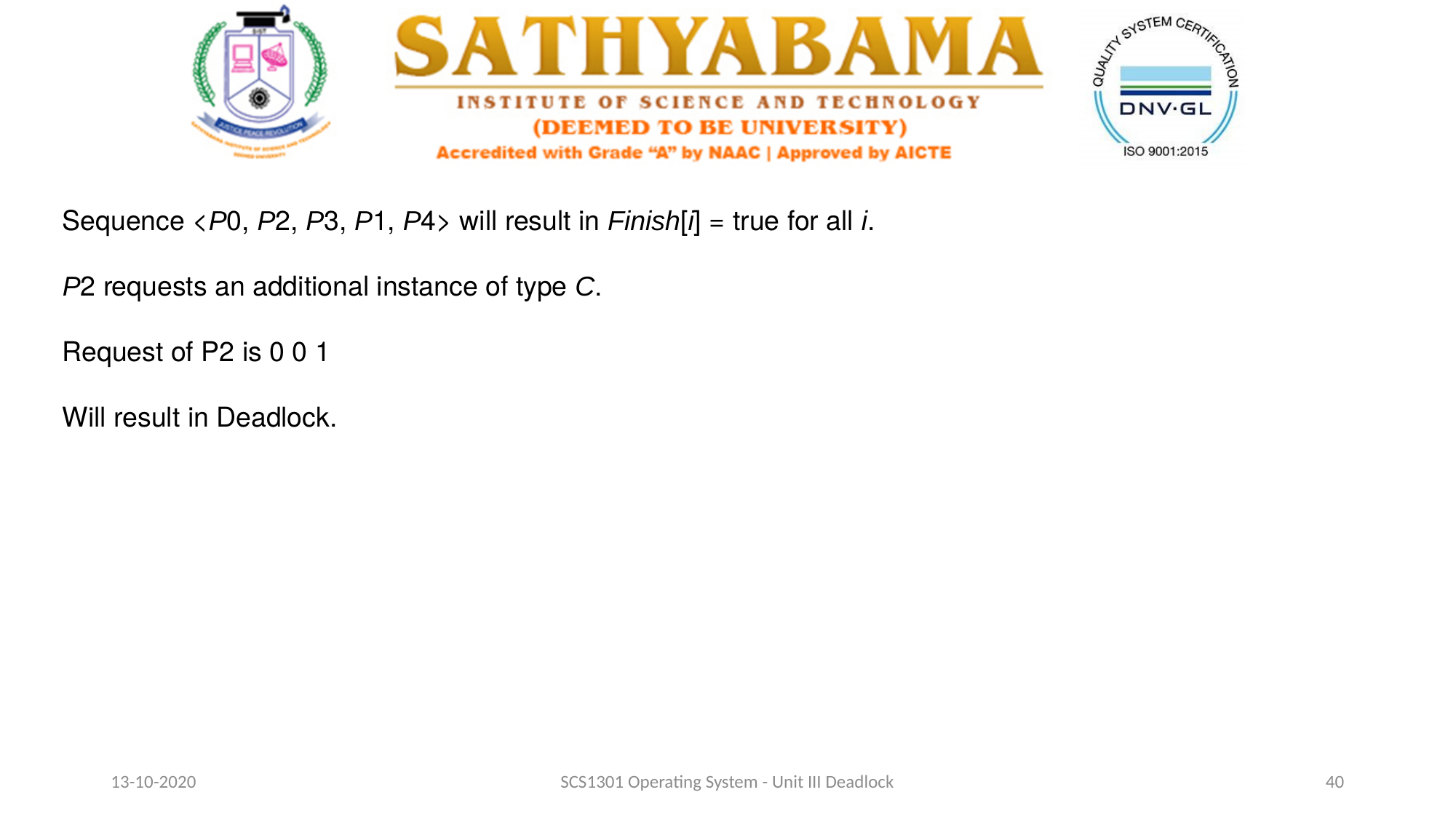

Sequence <P0, P2, P3, P1, P4> will result in Finish[i] = true for all i.

P2 requests an additional instance of type C.

Request of P2 is 0 0 1

Will result in Deadlock.

13-10-2020
SCS1301 Operating System - Unit III Deadlock
40